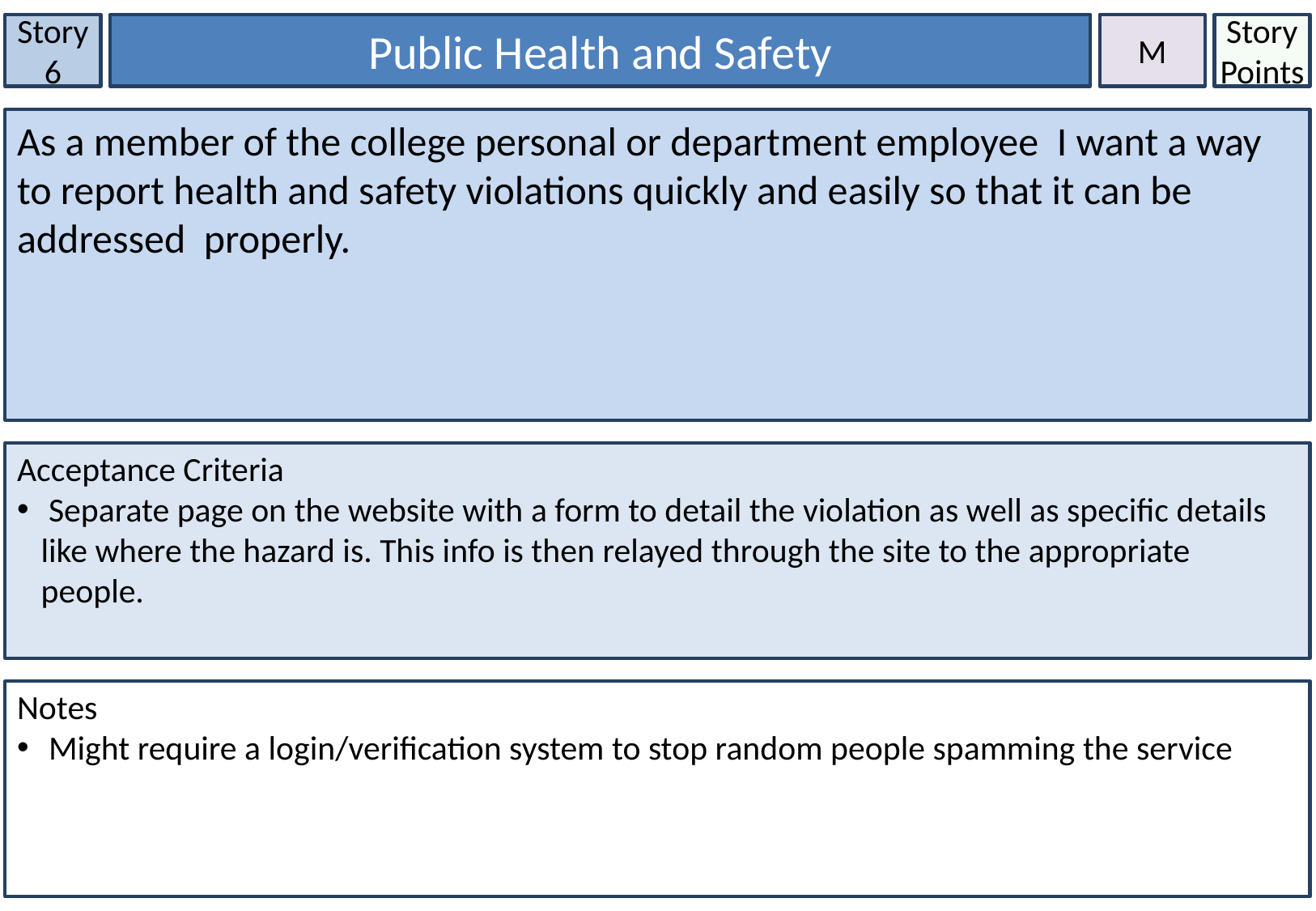

Story 6
Public Health and Safety
M
Story Points
As a member of the college personal or department employee  I want a way to report health and safety violations quickly and easily so that it can be addressed  properly.
Acceptance Criteria
 Separate page on the website with a form to detail the violation as well as specific details like where the hazard is. This info is then relayed through the site to the appropriate people.
Notes
 Might require a login/verification system to stop random people spamming the service